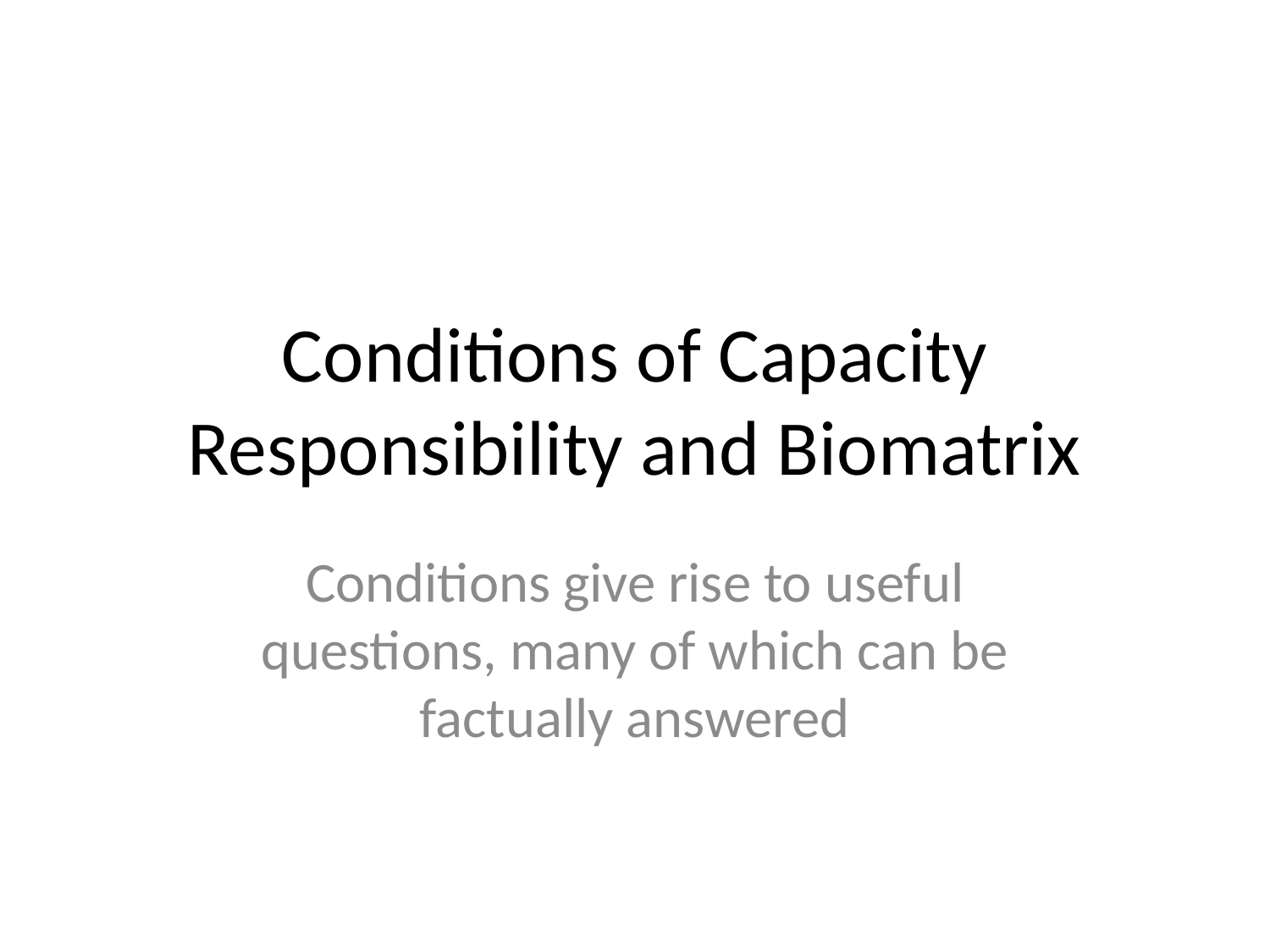

# Conditions of Capacity Responsibility and Biomatrix
Conditions give rise to useful questions, many of which can be factually answered